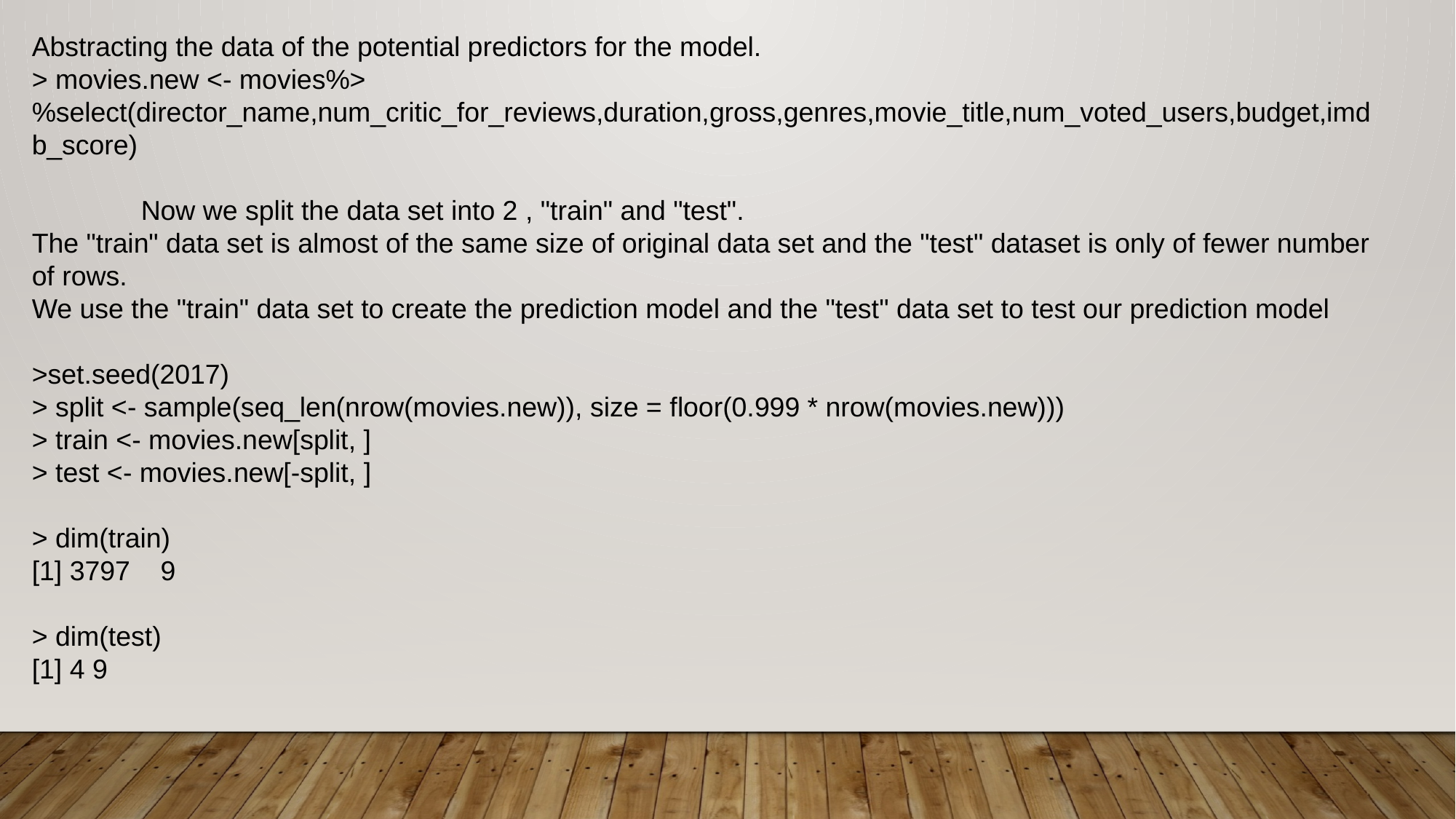

Abstracting the data of the potential predictors for the model.
> movies.new <- movies%>%select(director_name,num_critic_for_reviews,duration,gross,genres,movie_title,num_voted_users,budget,imdb_score)

	Now we split the data set into 2 , "train" and "test".
The "train" data set is almost of the same size of original data set and the "test" dataset is only of fewer number of rows.
We use the "train" data set to create the prediction model and the "test" data set to test our prediction model

>set.seed(2017)
> split <- sample(seq_len(nrow(movies.new)), size = floor(0.999 * nrow(movies.new)))
> train <- movies.new[split, ]
> test <- movies.new[-split, ]

> dim(train)
[1] 3797    9

> dim(test)
[1] 4 9